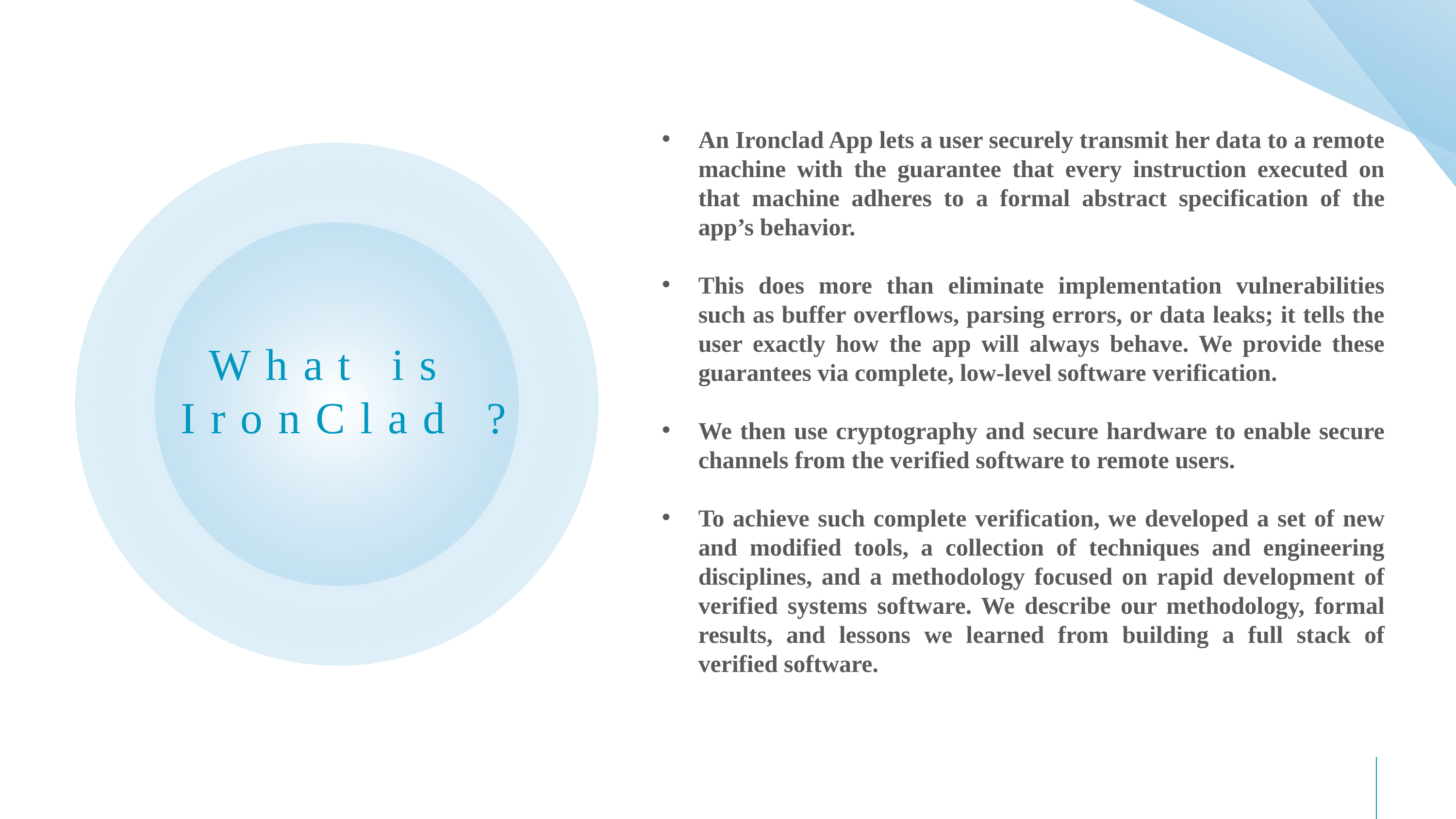

# What is IronClad ?
An Ironclad App lets a user securely transmit her data to a remote machine with the guarantee that every instruction executed on that machine adheres to a formal abstract specification of the app’s behavior.

This does more than eliminate implementation vulnerabilities such as buffer overflows, parsing errors, or data leaks; it tells the user exactly how the app will always behave. We provide these guarantees via complete, low-level software verification.

We then use cryptography and secure hardware to enable secure channels from the verified software to remote users.

To achieve such complete verification, we developed a set of new and modified tools, a collection of techniques and engineering disciplines, and a methodology focused on rapid development of verified systems software. We describe our methodology, formal results, and lessons we learned from building a full stack of verified software.